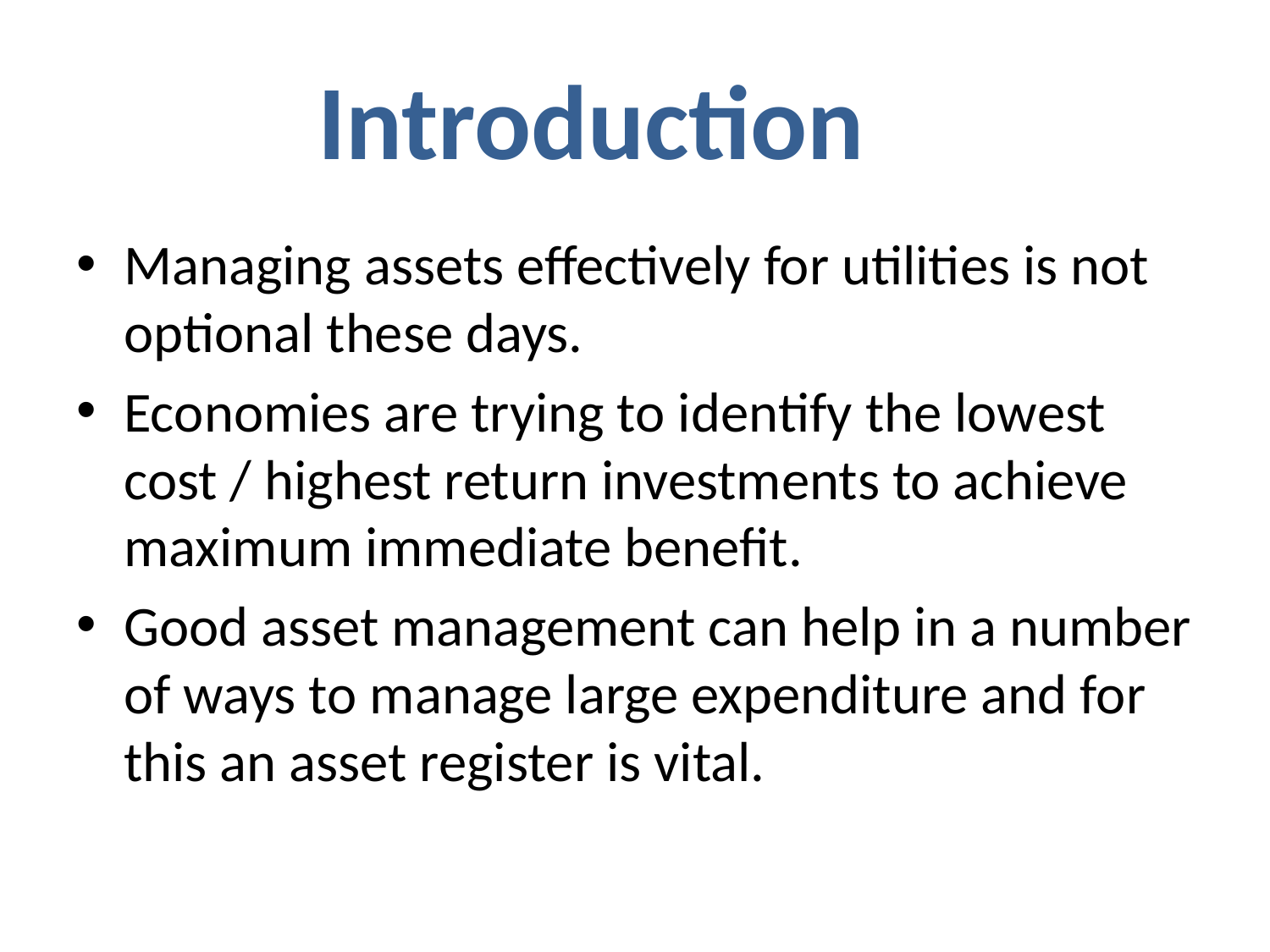

# Introduction
Managing assets effectively for utilities is not optional these days.
Economies are trying to identify the lowest cost / highest return investments to achieve maximum immediate benefit.
Good asset management can help in a number of ways to manage large expenditure and for this an asset register is vital.